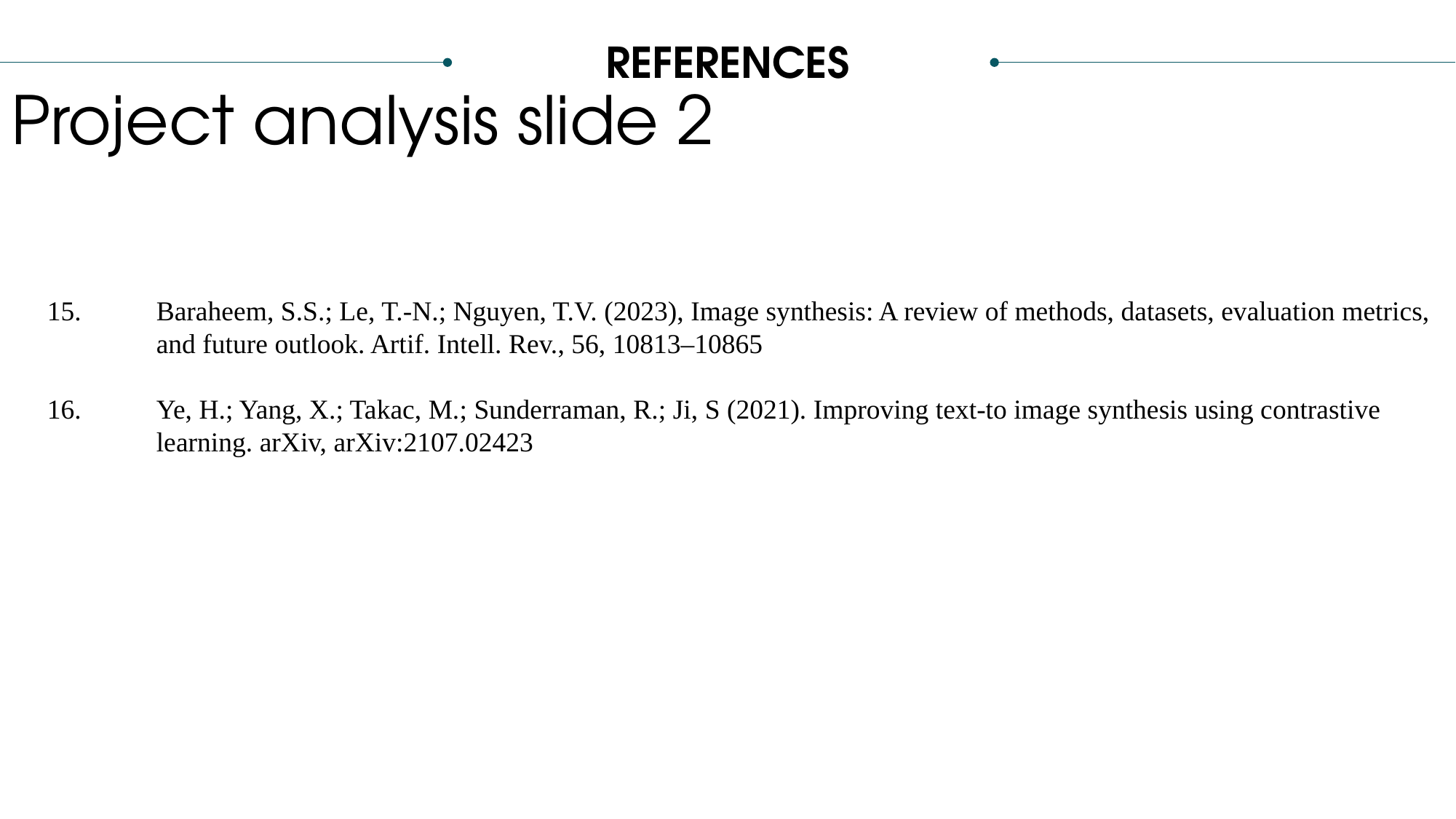

REFERENCES
Project analysis slide 2
15.	Baraheem, S.S.; Le, T.-N.; Nguyen, T.V. (2023), Image synthesis: A review of methods, datasets, evaluation metrics, 	and future outlook. Artif. Intell. Rev., 56, 10813–10865

16.	Ye, H.; Yang, X.; Takac, M.; Sunderraman, R.; Ji, S (2021). Improving text-to image synthesis using contrastive 	learning. arXiv, arXiv:2107.02423